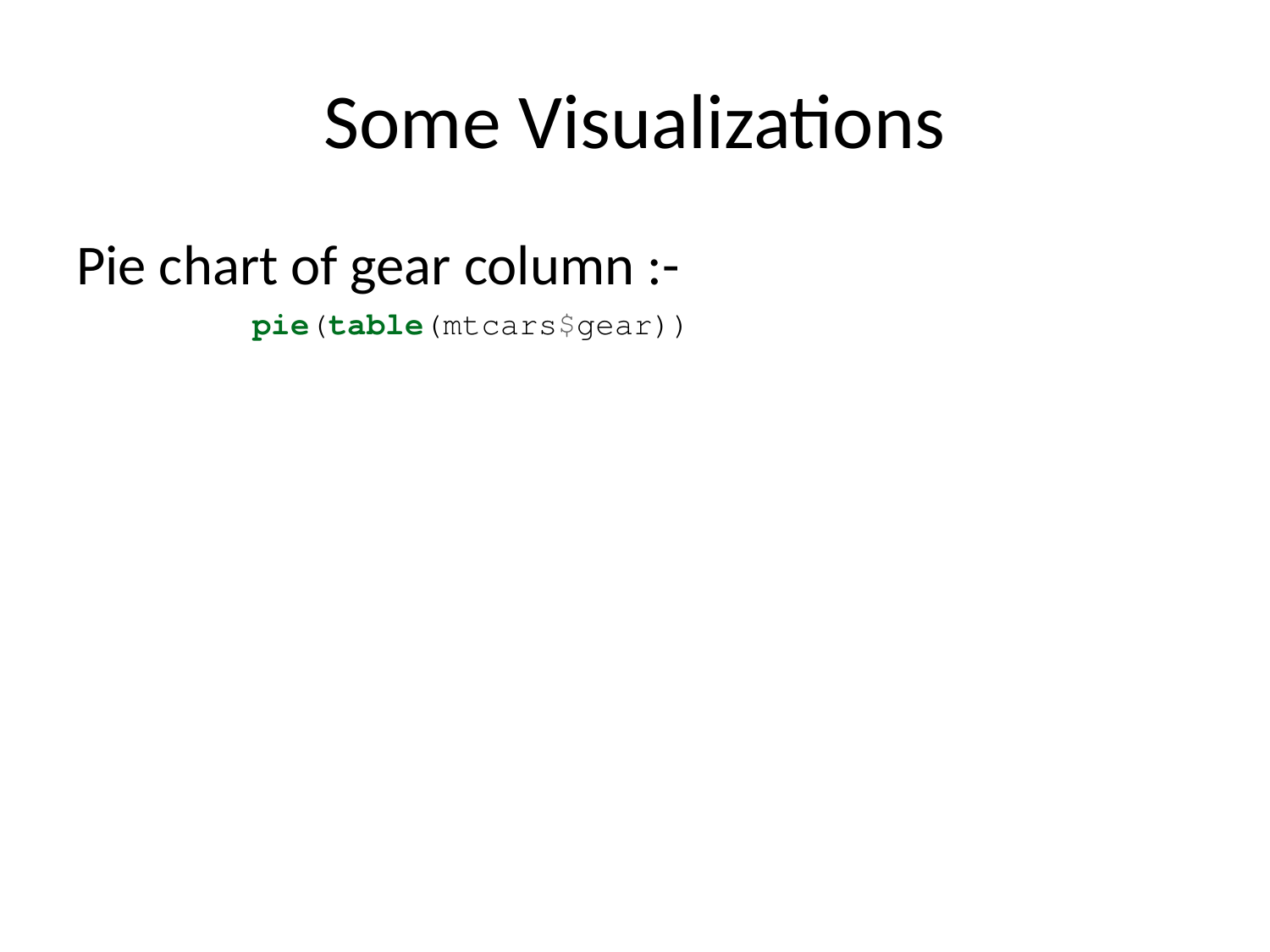

# Some Visualizations
Pie chart of gear column :-
pie(table(mtcars$gear))